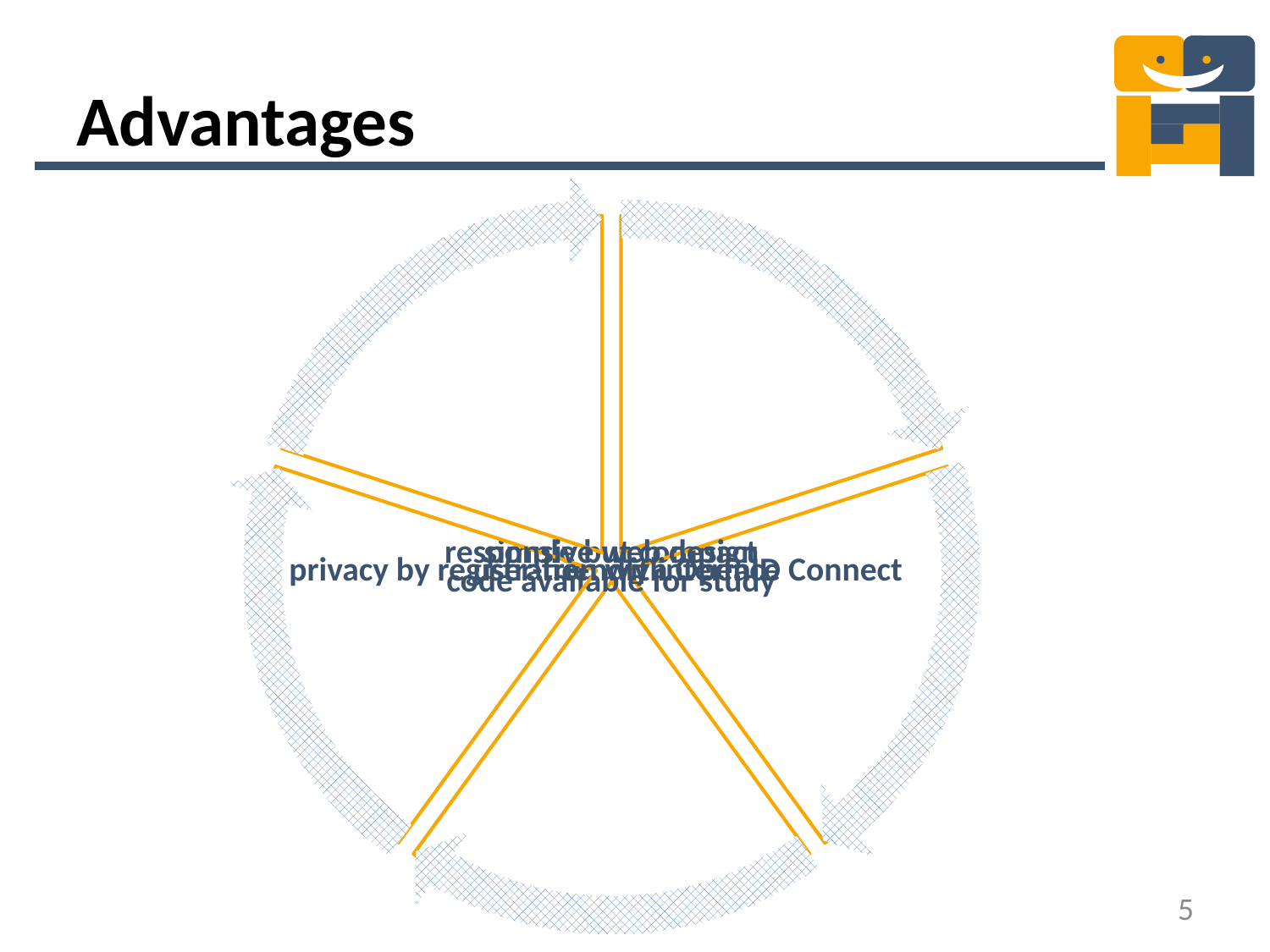

# Advantages
simple but compact
user-friendly interface
code available for study
privacy by registration with OpenID Connect
responsive web design
5